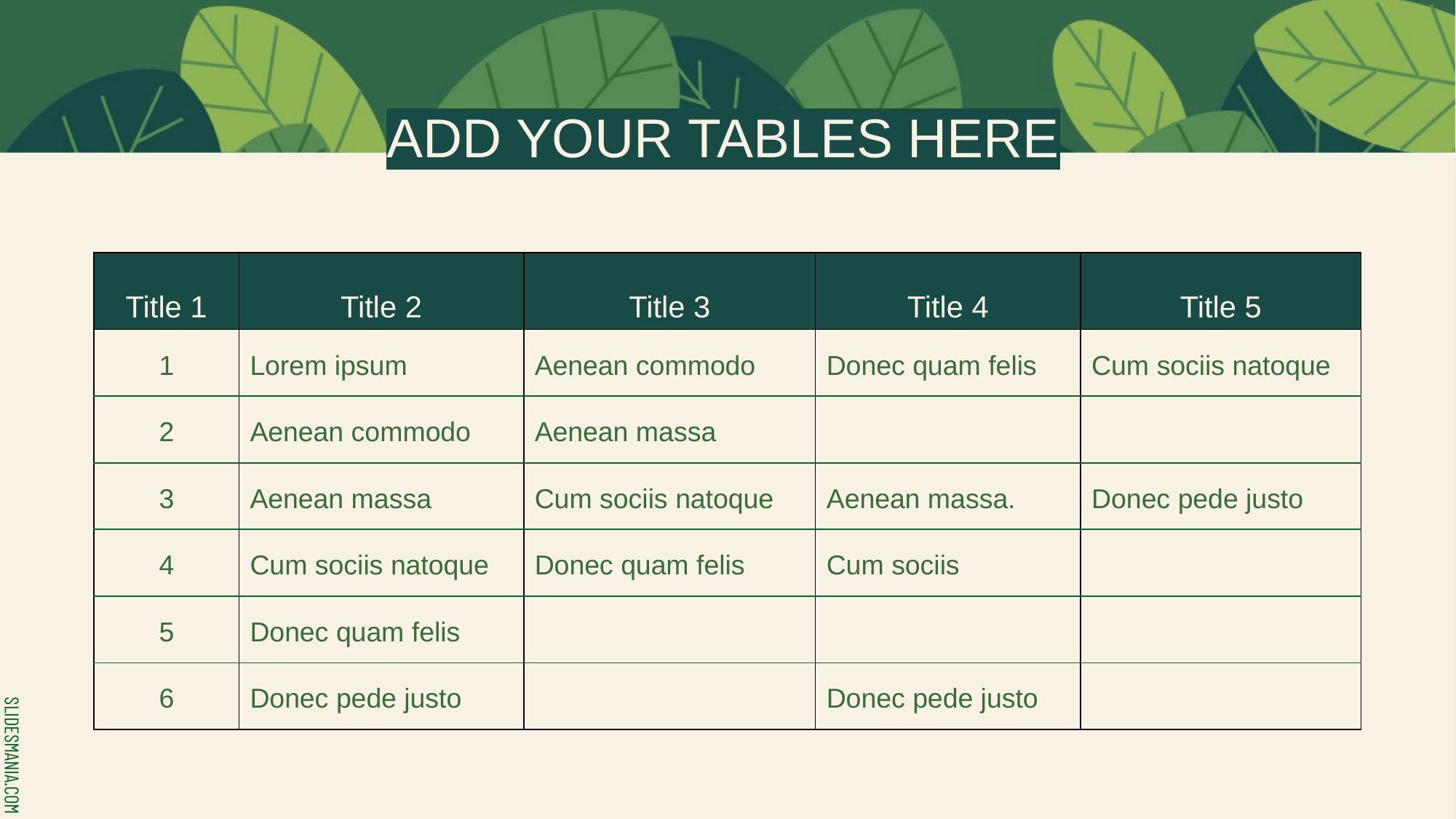

ADD YOUR TABLES HERE
| Title 1 | Title 2 | Title 3 | Title 4 | Title 5 |
| --- | --- | --- | --- | --- |
| 1 | Lorem ipsum | Aenean commodo | Donec quam felis | Cum sociis natoque |
| 2 | Aenean commodo | Aenean massa |  |  |
| 3 | Aenean massa | Cum sociis natoque | Aenean massa. | Donec pede justo |
| 4 | Cum sociis natoque | Donec quam felis | Cum sociis |  |
| 5 | Donec quam felis |  |  |  |
| 6 | Donec pede justo |  | Donec pede justo |  |